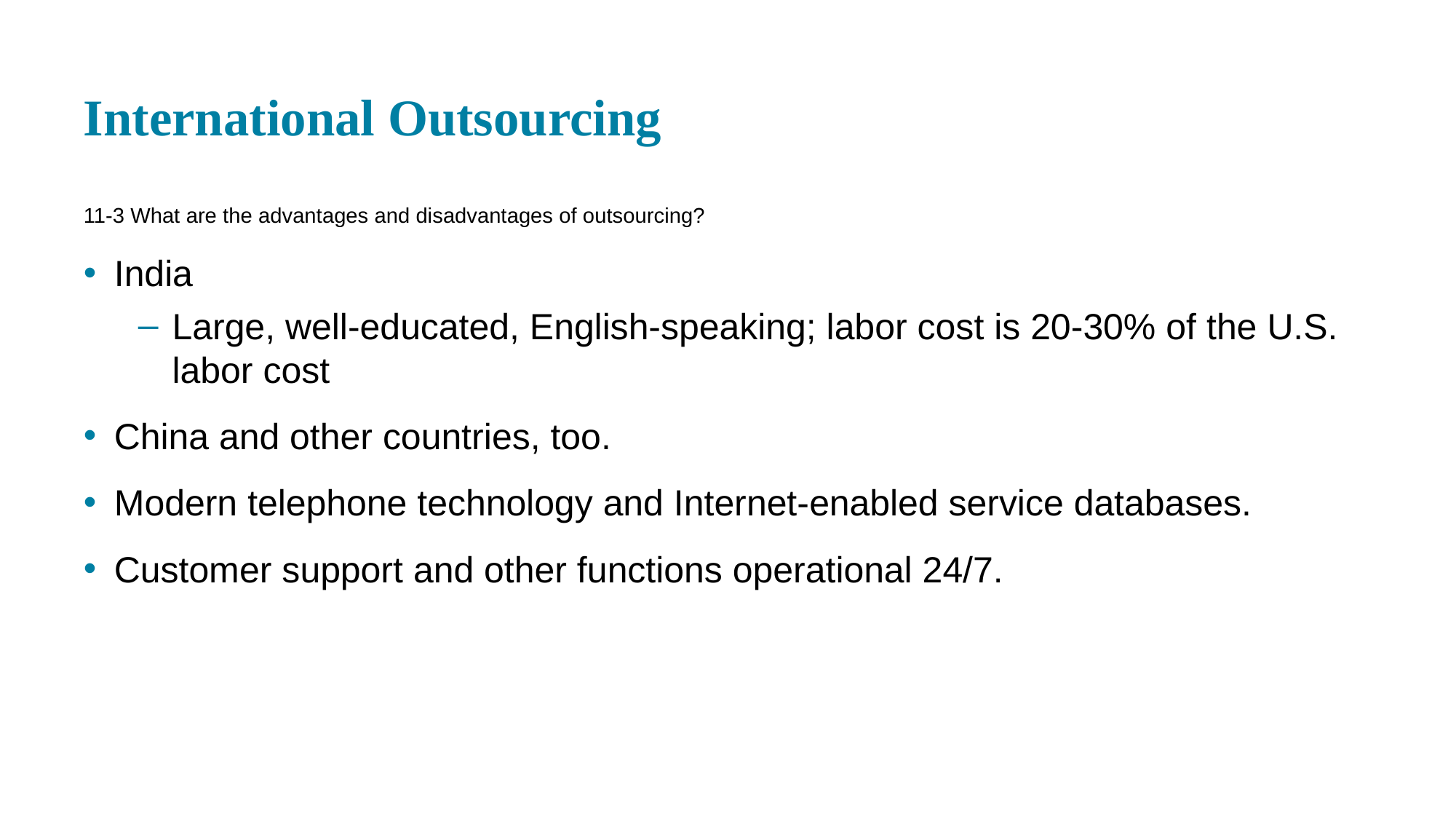

# International Outsourcing
11-3 What are the advantages and disadvantages of outsourcing?
India
Large, well-educated, English-speaking; labor cost is 20-30% of the U.S. labor cost
China and other countries, too.
Modern telephone technology and Internet-enabled service databases.
Customer support and other functions operational 24/7.